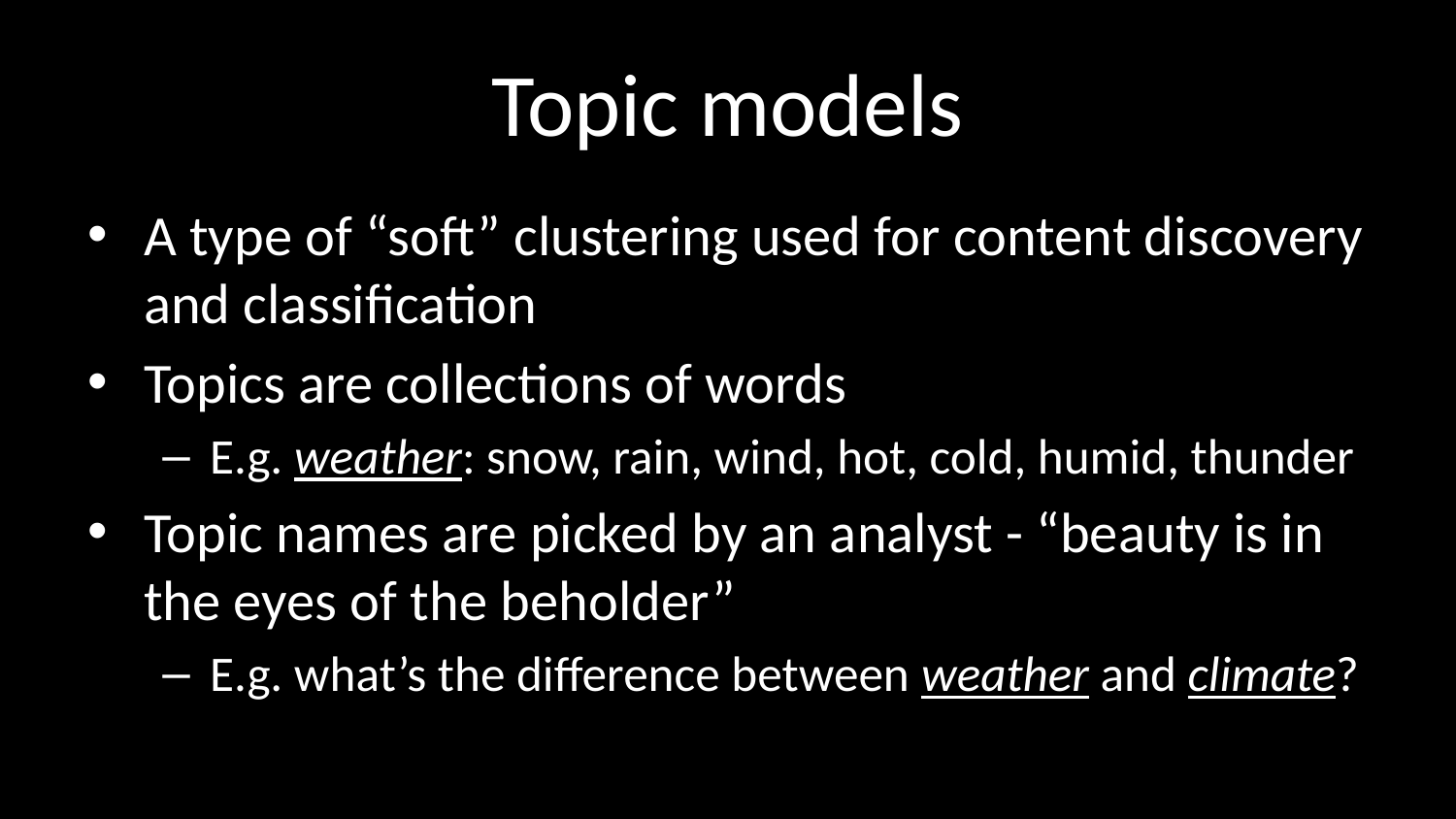

# Topic models
A type of “soft” clustering used for content discovery and classification
Topics are collections of words
E.g. weather: snow, rain, wind, hot, cold, humid, thunder
Topic names are picked by an analyst - “beauty is in the eyes of the beholder”
E.g. what’s the difference between weather and climate?